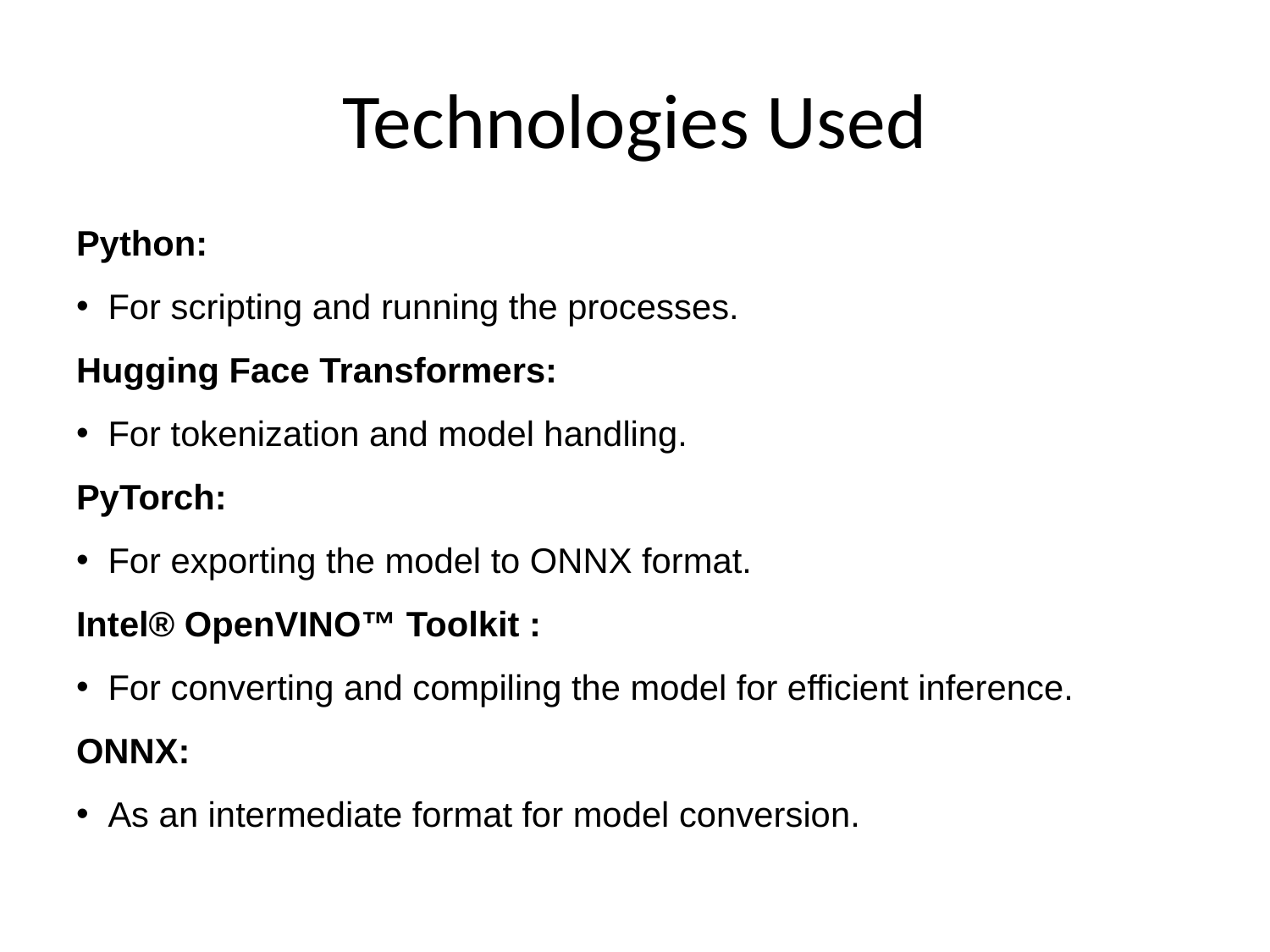

# Technologies Used
Python:
  For scripting and running the processes.
Hugging Face Transformers:
  For tokenization and model handling.
PyTorch:
  For exporting the model to ONNX format.
Intel® OpenVINO™ Toolkit :
  For converting and compiling the model for efficient inference.
ONNX:
  As an intermediate format for model conversion.